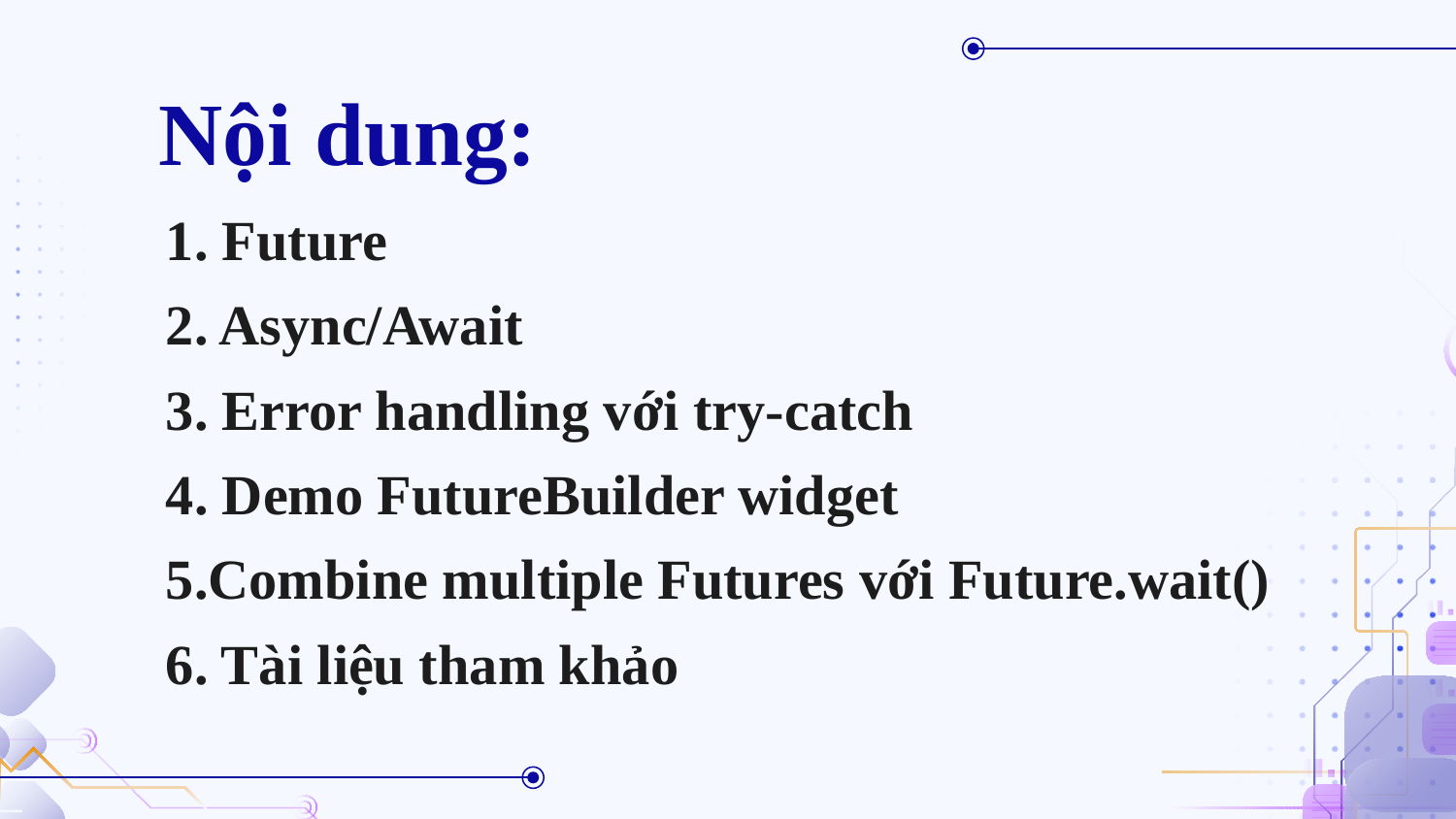

# Nội dung:
1. Future
2. Async/Await
3. Error handling với try-catch
4. Demo FutureBuilder widget
5.Combine multiple Futures với Future.wait()
6. Tài liệu tham khảo